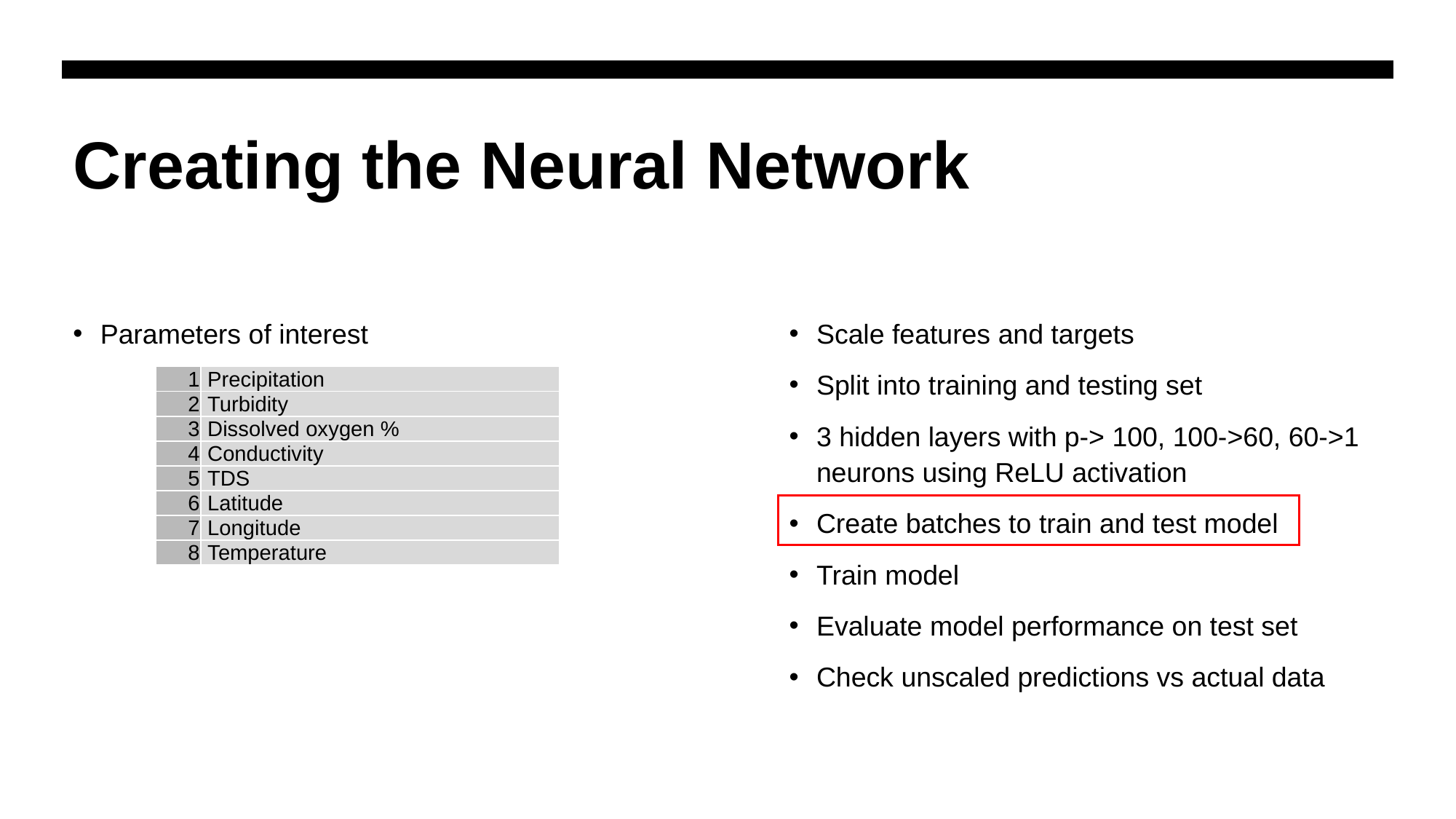

# Creating the Neural Network
Parameters of interest
Scale features and targets
Split into training and testing set
3 hidden layers with p-> 100, 100->60, 60->1 neurons using ReLU activation
Create batches to train and test model
Train model
Evaluate model performance on test set
Check unscaled predictions vs actual data
| 1 | Precipitation |
| --- | --- |
| 2 | Turbidity |
| 3 | Dissolved oxygen % |
| 4 | Conductivity |
| 5 | TDS |
| 6 | Latitude |
| 7 | Longitude |
| 8 | Temperature |